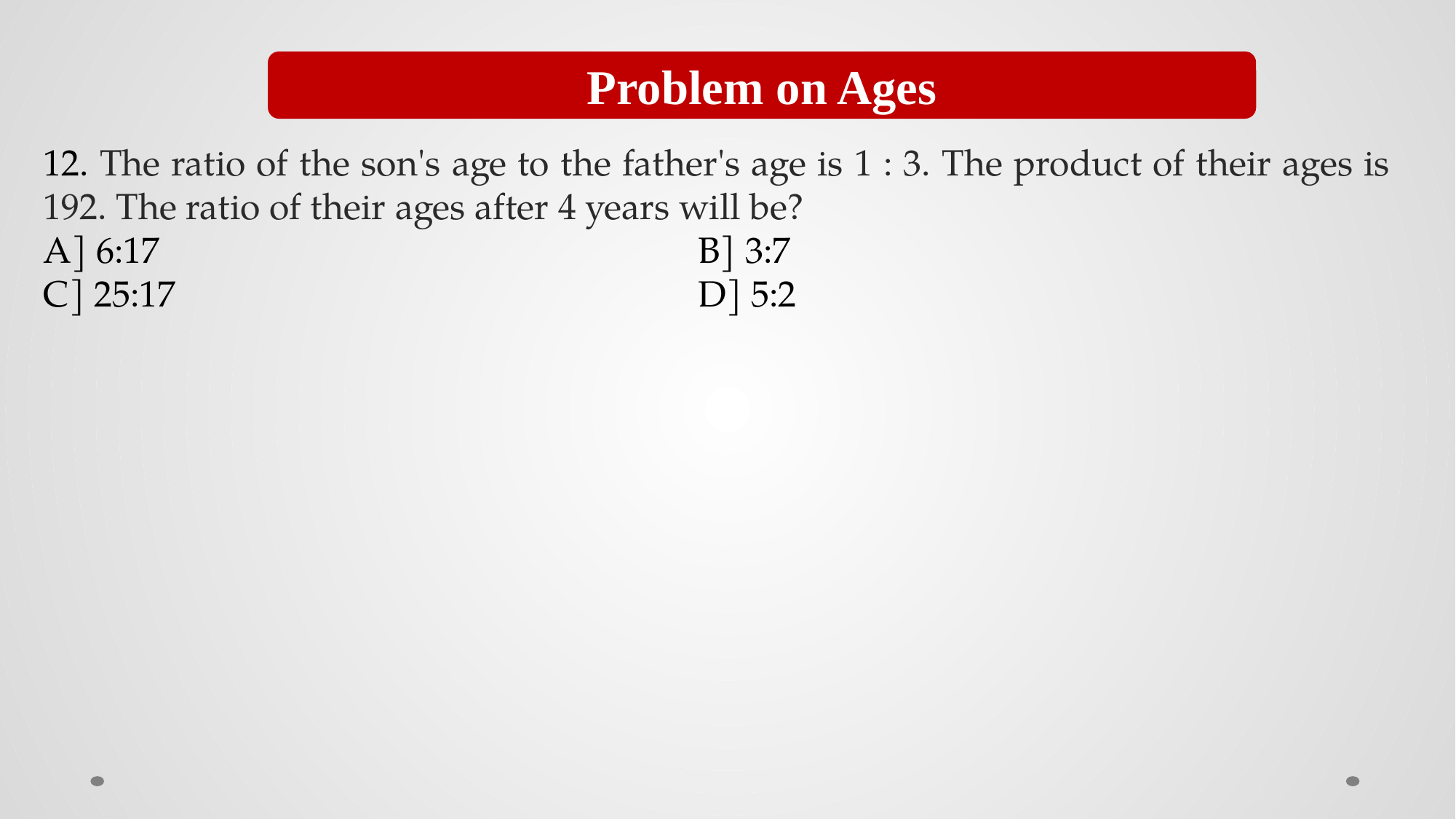

Problem on Ages
12. The ratio of the son's age to the father's age is 1 : 3. The product of their ages is 192. The ratio of their ages after 4 years will be?
A] 6:17 					B] 3:7
C] 25:17					D] 5:2